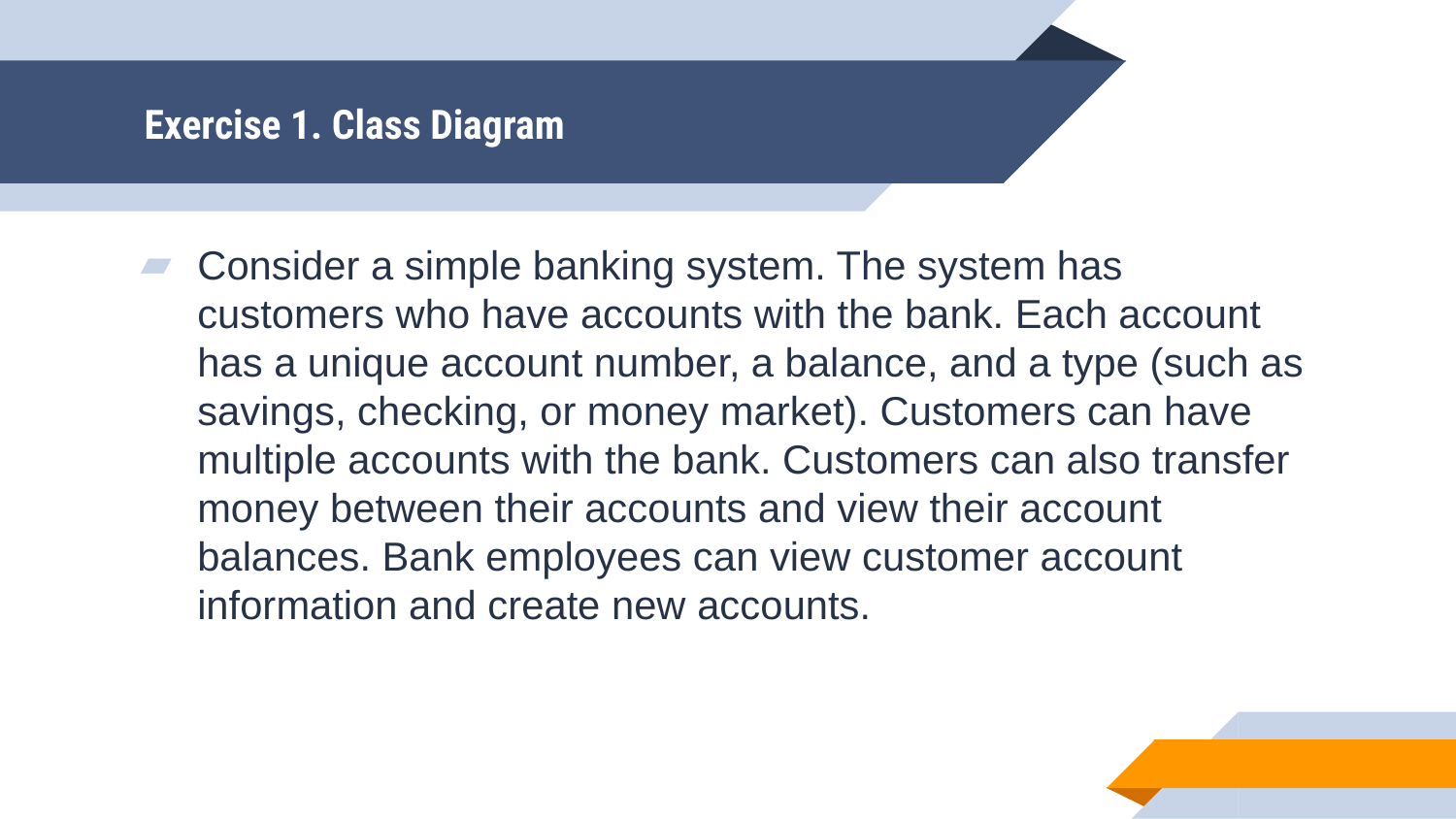

# Exercise 1. Class Diagram
Consider a simple banking system. The system has customers who have accounts with the bank. Each account has a unique account number, a balance, and a type (such as savings, checking, or money market). Customers can have multiple accounts with the bank. Customers can also transfer money between their accounts and view their account balances. Bank employees can view customer account information and create new accounts.